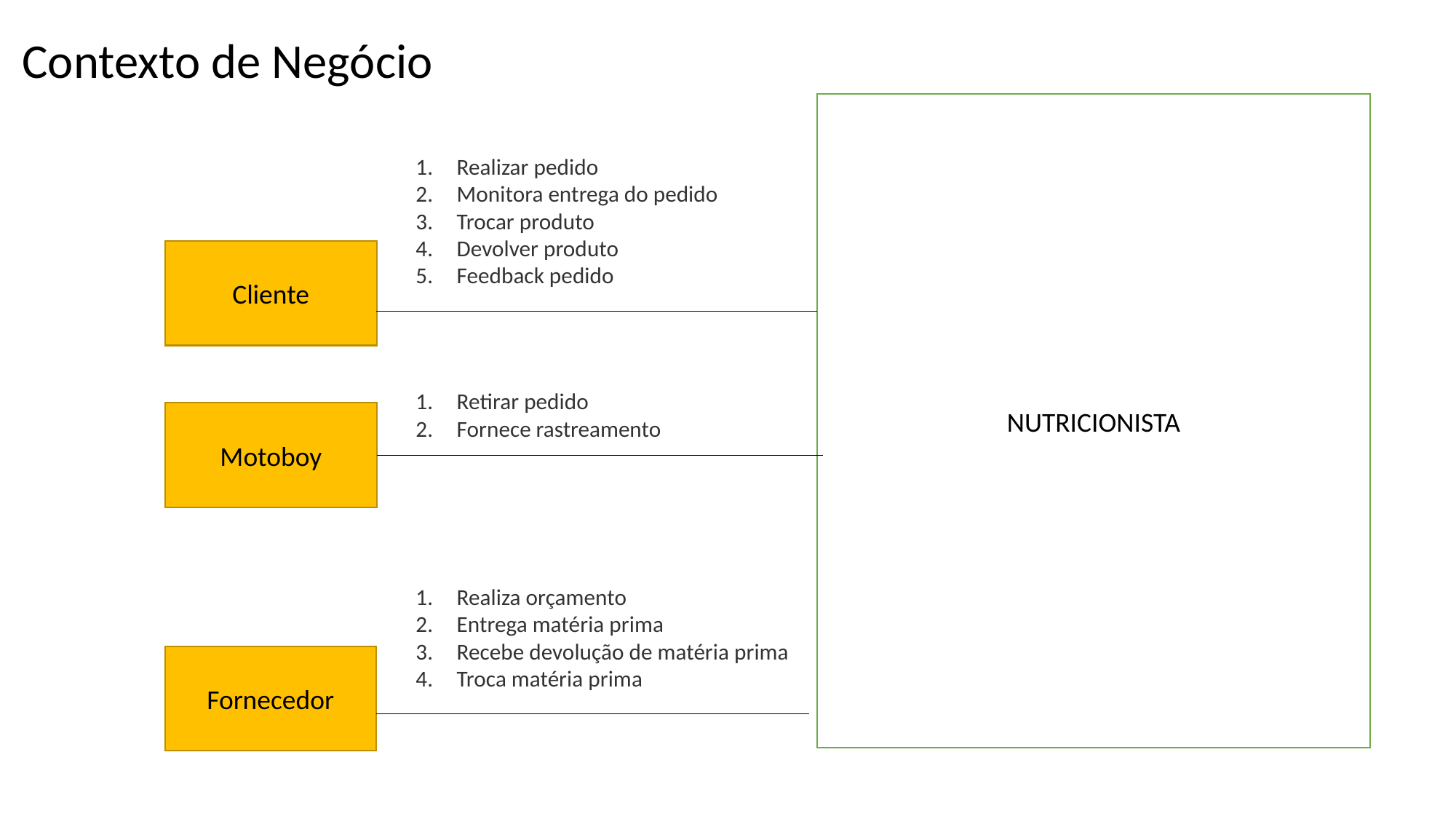

Contexto de Negócio
NUTRICIONISTA
Realizar pedido
Monitora entrega do pedido
Trocar produto
Devolver produto
Feedback pedido
Cliente
Retirar pedido
Fornece rastreamento
Motoboy
Realiza orçamento
Entrega matéria prima
Recebe devolução de matéria prima
Troca matéria prima
Fornecedor